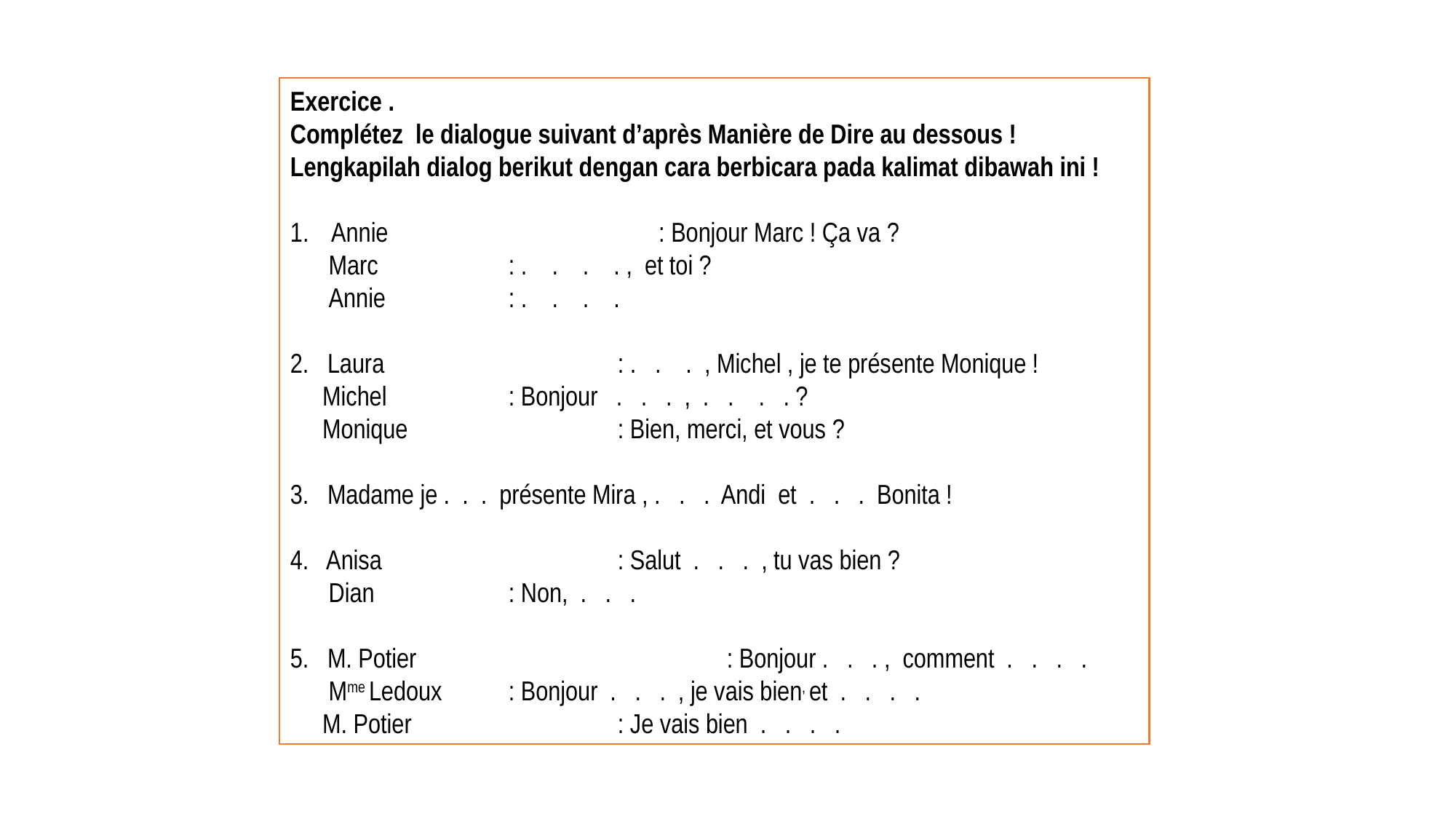

Exercice .
Complétez  le dialogue suivant d’après Manière de Dire au dessous !
Lengkapilah dialog berikut dengan cara berbicara pada kalimat dibawah ini !

Annie			: Bonjour Marc ! Ça va ?
	 Marc		: .    .    .    . ,  et toi ?
	 Annie		: .    .    .    .

2.   Laura			: .   .    .  , Michel , je te présente Monique !
	Michel		: Bonjour   .   .   .  ,  .   .    .   . ?
	Monique		: Bien, merci, et vous ?

3.   Madame je .  .  .  présente Mira , .   .   .  Andi  et  .   .   .  Bonita !

4.   Anisa			: Salut  .   .   .  , tu vas bien ?
	 Dian		: Non,  .   .   .

5.   M. Potier			: Bonjour .   .   . ,  comment  .   .   .   .
	 Mme Ledoux	: Bonjour  .   .   .  , je vais bien, et  .   .   .   .
	M. Potier		: Je vais bien  .   .   .   .